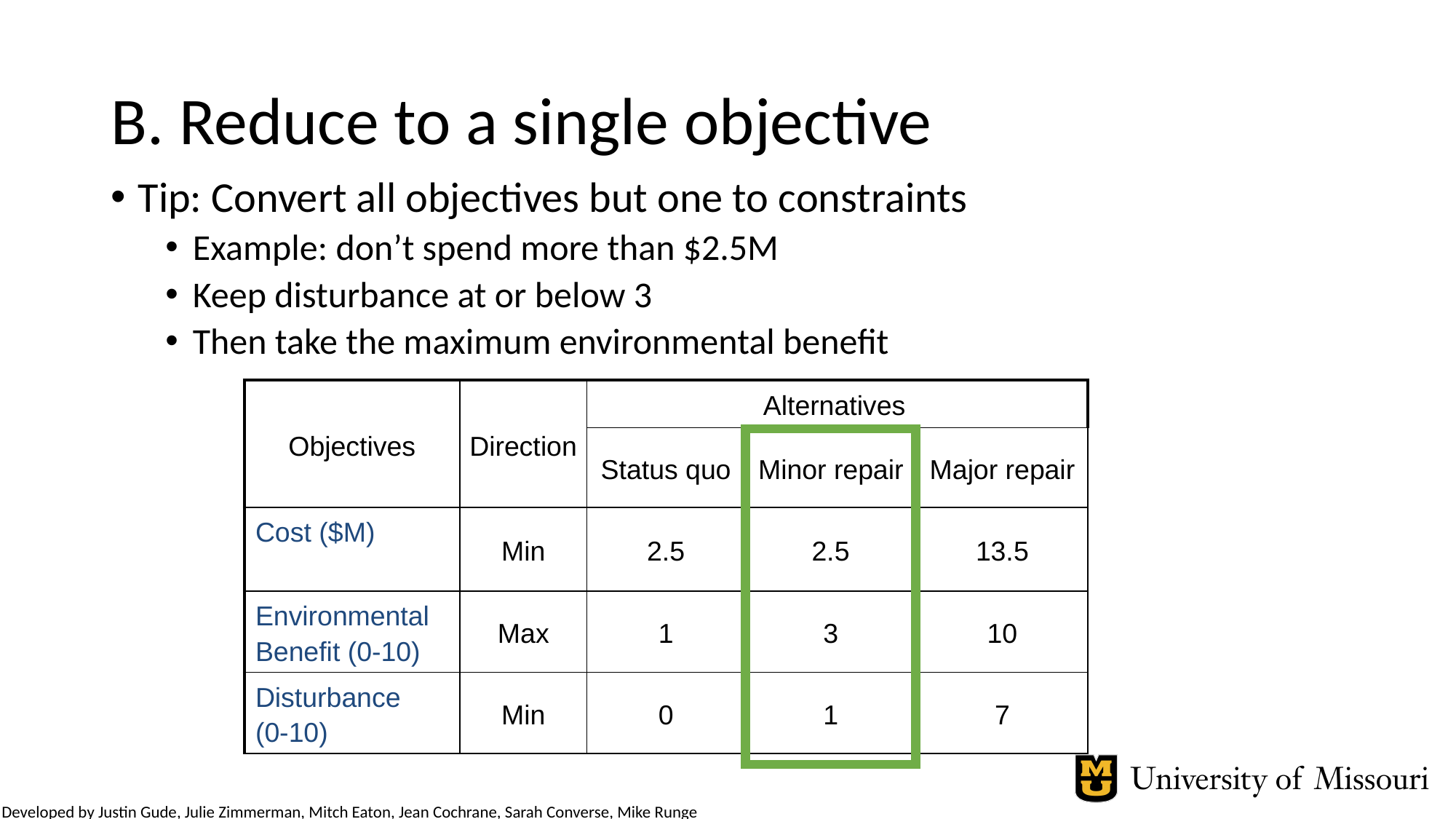

# B. Reduce to a single objective
Tip: Convert all objectives but one to constraints
Example: don’t spend more than $2.5M
Keep disturbance at or below 3
Then take the maximum environmental benefit
| Objectives | Direction | Alternatives |  |  |
| --- | --- | --- | --- | --- |
|  |  | Status quo | Minor repair | Major repair |
| Cost ($M) | Min | 2.5 | 2.5 | 13.5 |
| Environmental Benefit (0-10) | Max | 1 | 3 | 10 |
| Disturbance (0-10) | Min | 0 | 1 | 7 |

Developed by Justin Gude, Julie Zimmerman, Mitch Eaton, Jean Cochrane, Sarah Converse, Mike Runge